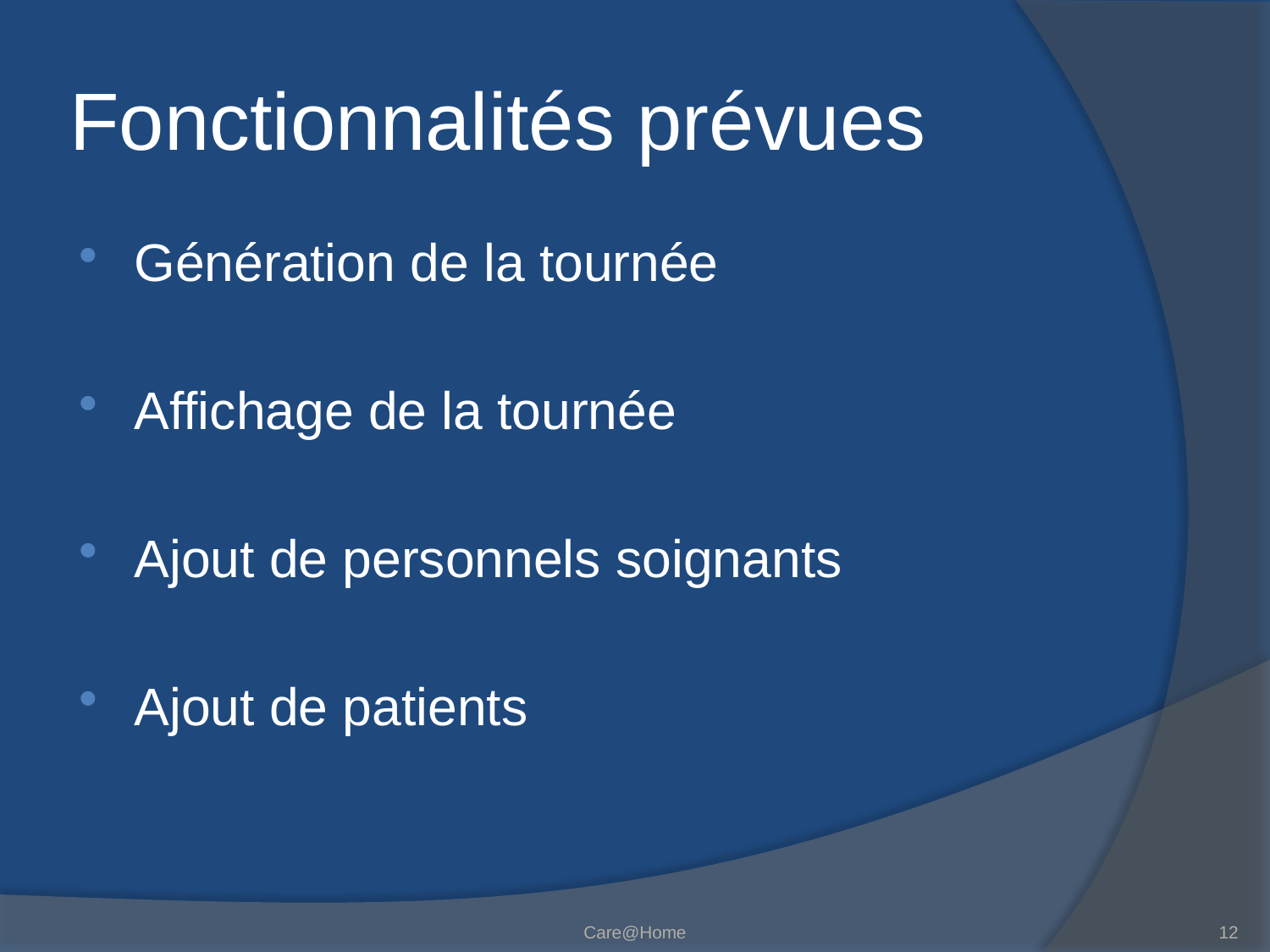

# Fonctionnalités prévues
Génération de la tournée

Affichage de la tournée

Ajout de personnels soignants

Ajout de patients
Care@Home
12